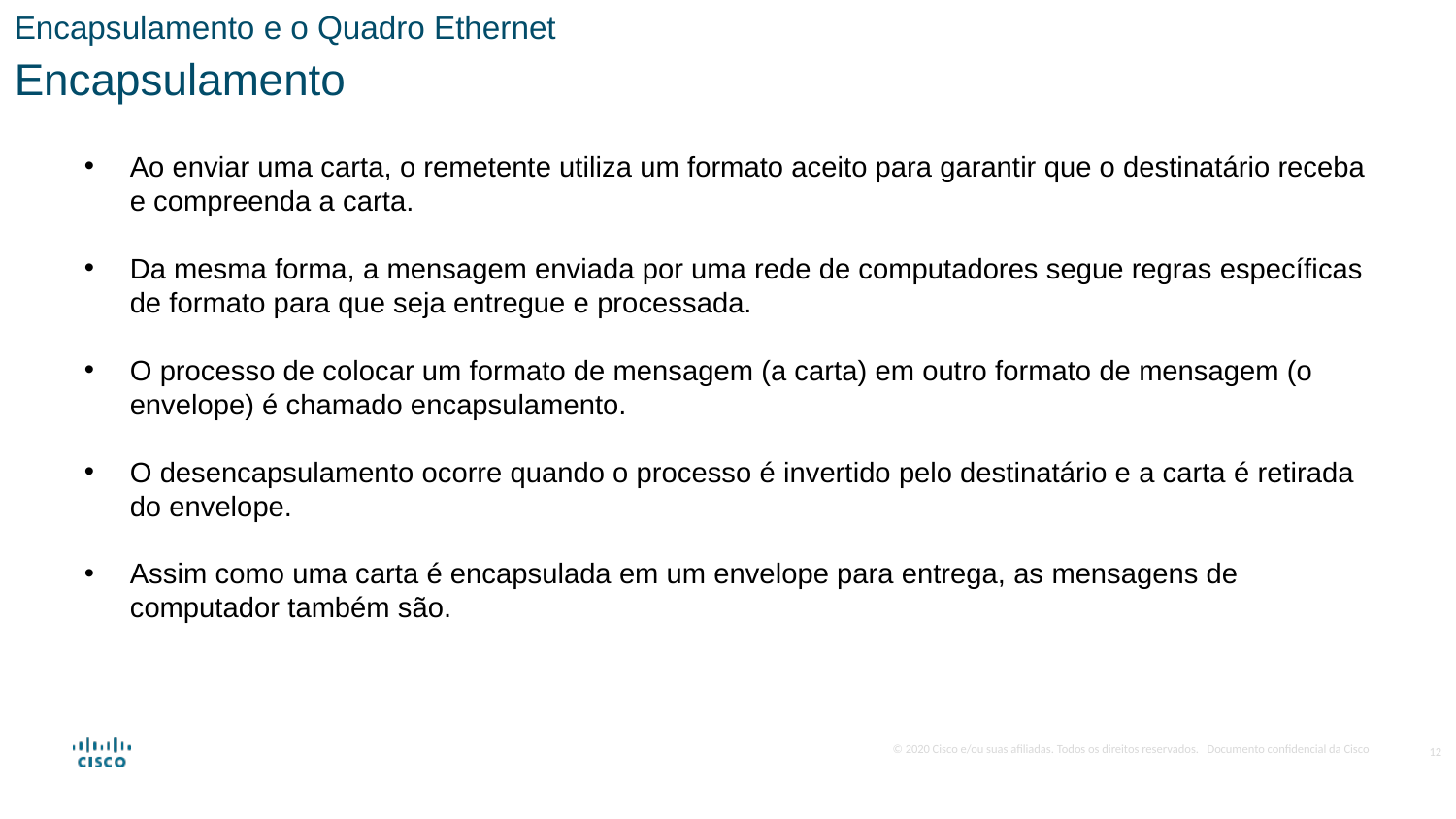

Encapsulamento e o Quadro Ethernet
Encapsulamento
Ao enviar uma carta, o remetente utiliza um formato aceito para garantir que o destinatário receba e compreenda a carta.

Da mesma forma, a mensagem enviada por uma rede de computadores segue regras específicas de formato para que seja entregue e processada.

O processo de colocar um formato de mensagem (a carta) em outro formato de mensagem (o envelope) é chamado encapsulamento.

O desencapsulamento ocorre quando o processo é invertido pelo destinatário e a carta é retirada do envelope.

Assim como uma carta é encapsulada em um envelope para entrega, as mensagens de computador também são.

12